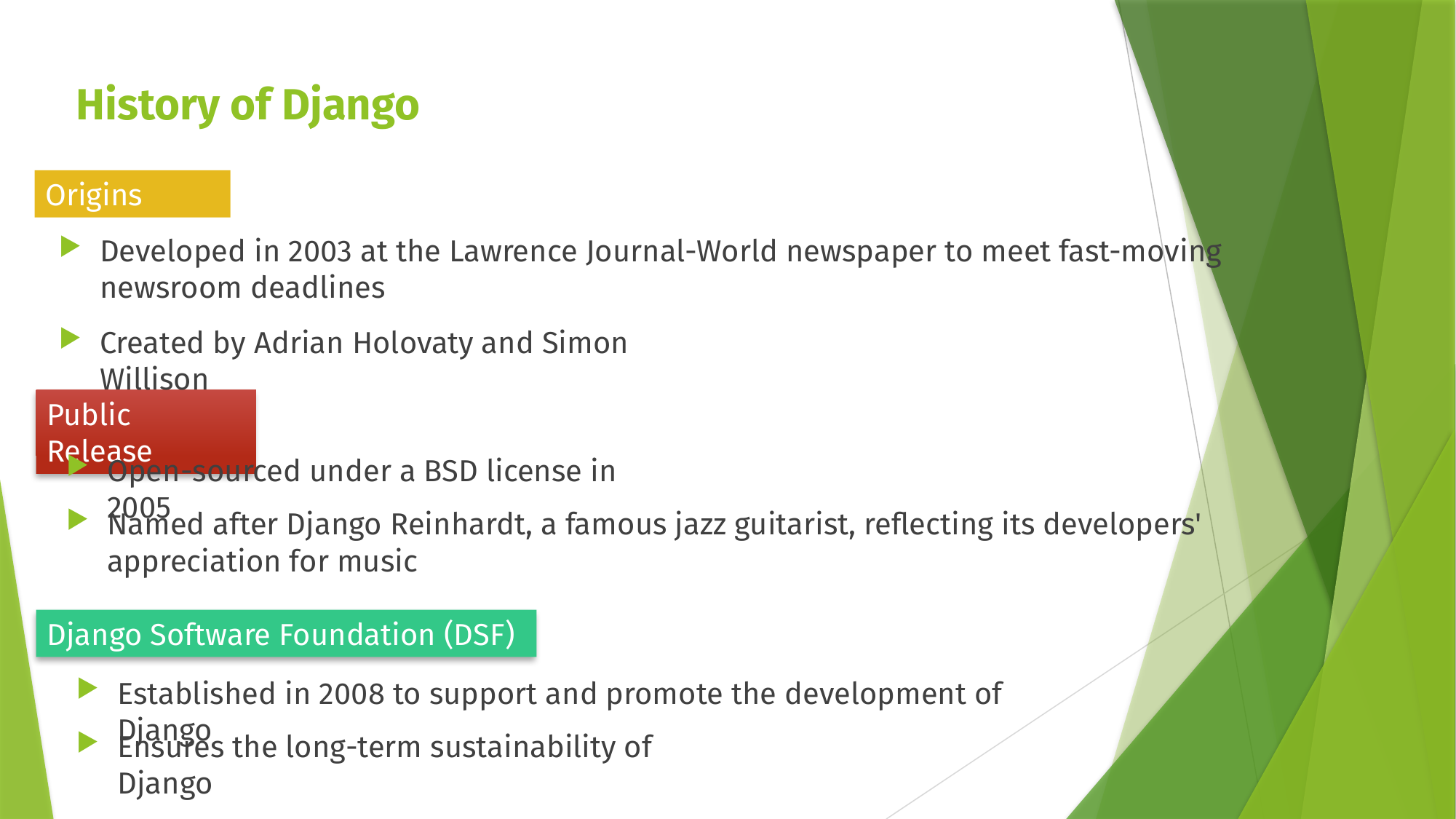

# History of Django
Origins
Developed in 2003 at the Lawrence Journal-World newspaper to meet fast-moving newsroom deadlines
Created by Adrian Holovaty and Simon Willison
Public Release
Open-sourced under a BSD license in 2005
Named after Django Reinhardt, a famous jazz guitarist, reflecting its developers' appreciation for music
Django Software Foundation (DSF)
Established in 2008 to support and promote the development of Django
Ensures the long-term sustainability of Django